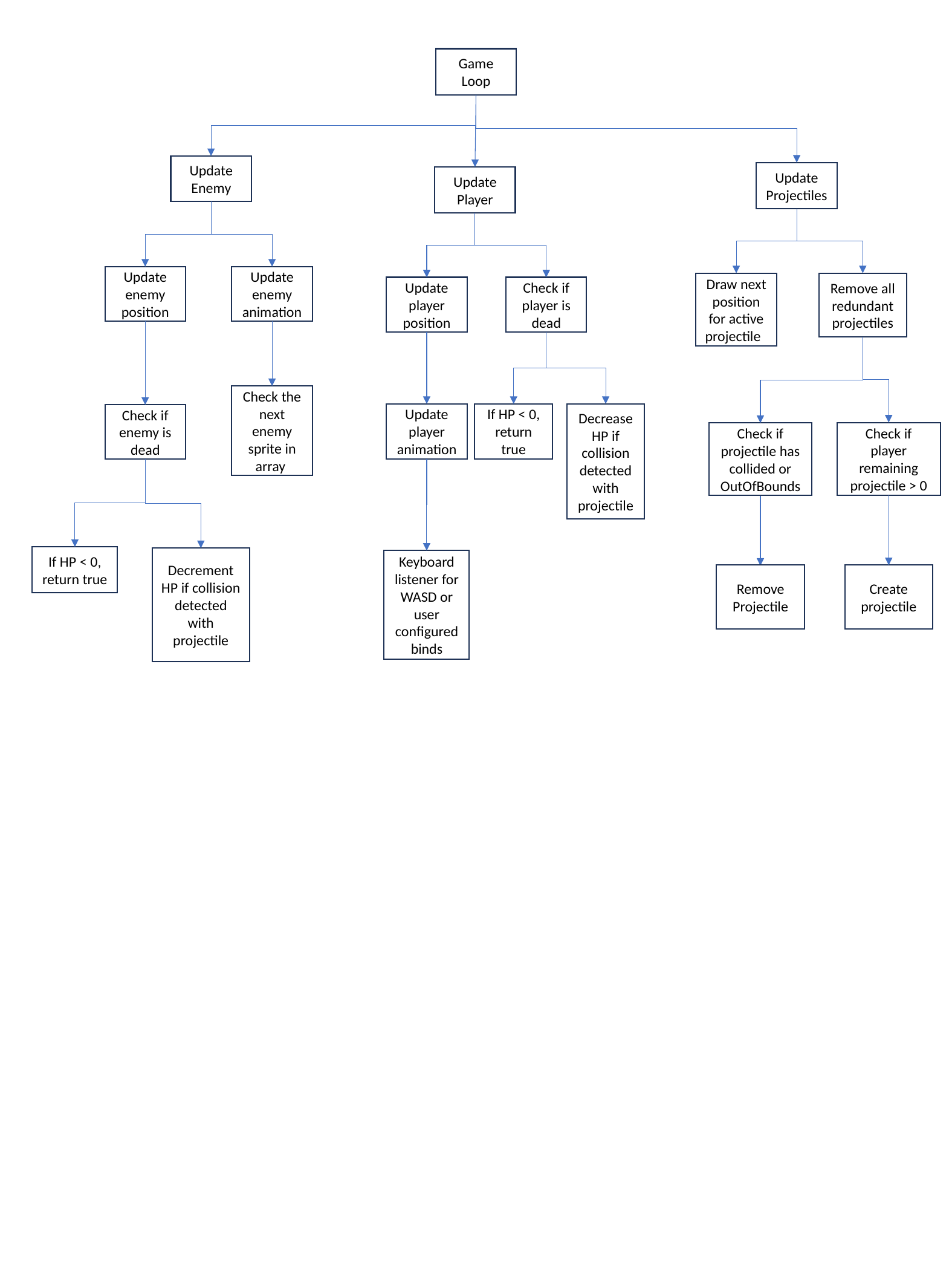

Game Loop
Update Enemy
Update Projectiles
Update Player
Update enemy animation
Update enemy position
Draw next position for active projectile
Remove all redundant projectiles
Check if player is dead
Update player position
Check the next enemy sprite in array
Update player animation
If HP < 0, return true
Decrease HP if collision detected with projectile
Check if enemy is dead
Check if player remaining projectile > 0
Check if projectile has collided or OutOfBounds
If HP < 0, return true
Decrement HP if collision detected with projectile
Keyboard listener for WASD or user configured binds
Remove Projectile
Create projectile